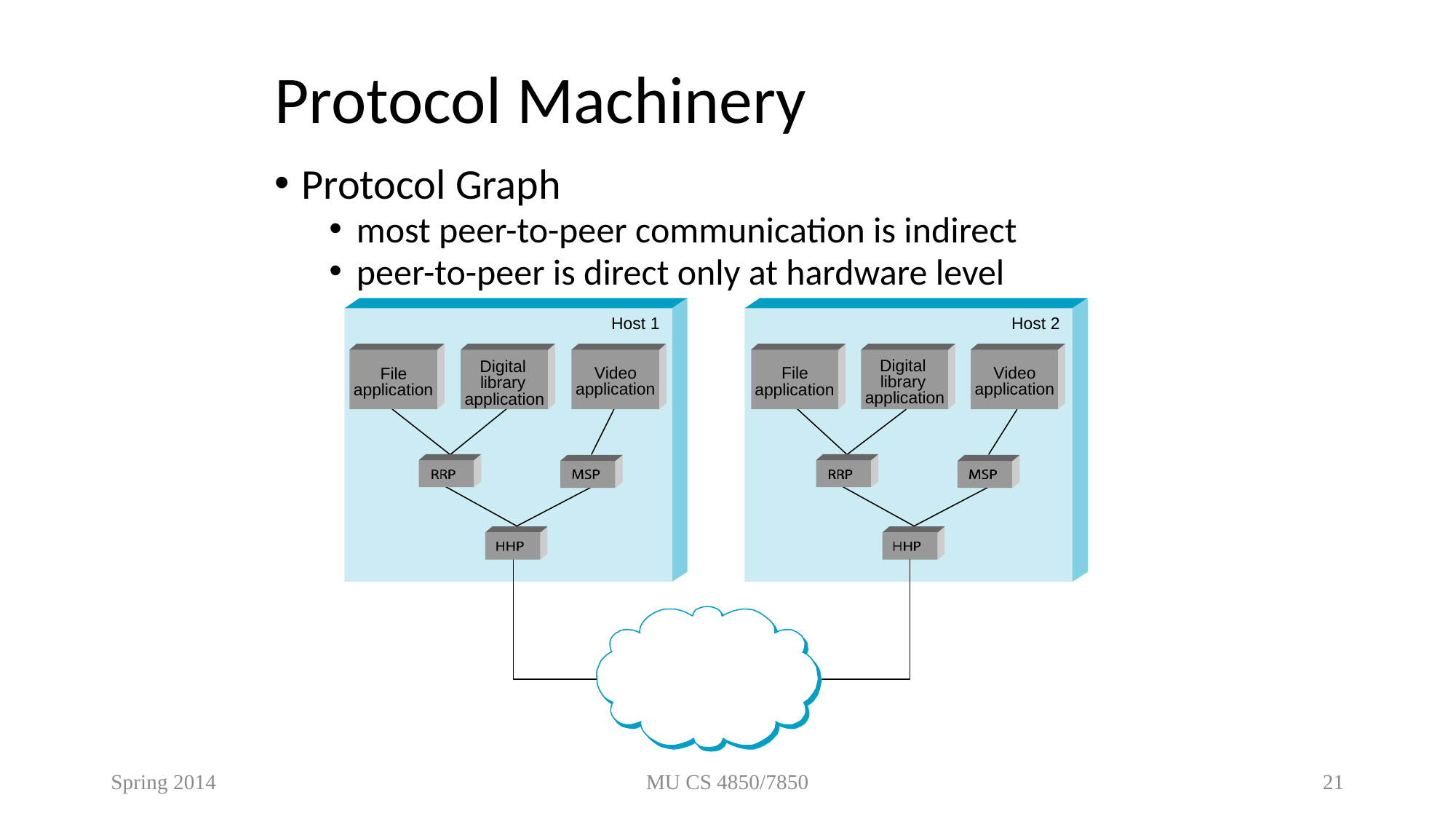

# Protocol Machinery
Protocol Graph
most peer-to-peer communication is indirect
peer-to-peer is direct only at hardware level

Host 1
Host 2

Digital
Digital
Video
Video
File
File
library
library
application
application
application
application
application
application

Spring 2014
MU CS 4850/7850
21